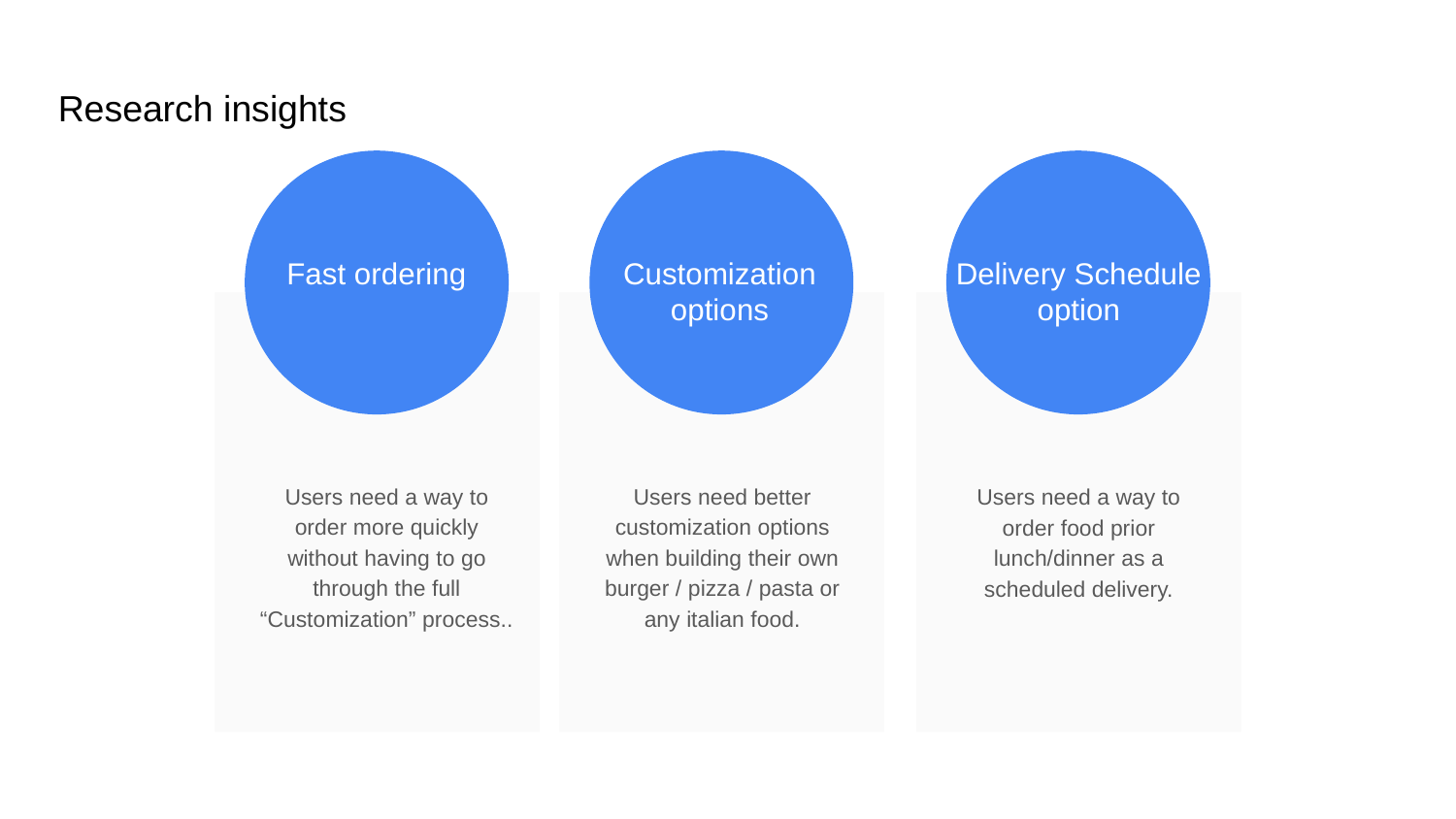

Research insights

Fast ordering
Customization options
Delivery Schedule option

Users need a way to order more quickly without having to go through the full “Customization” process..

Users need better customization options when building their own burger / pizza / pasta or any italian food.

Users need a way to order food prior lunch/dinner as a scheduled delivery.